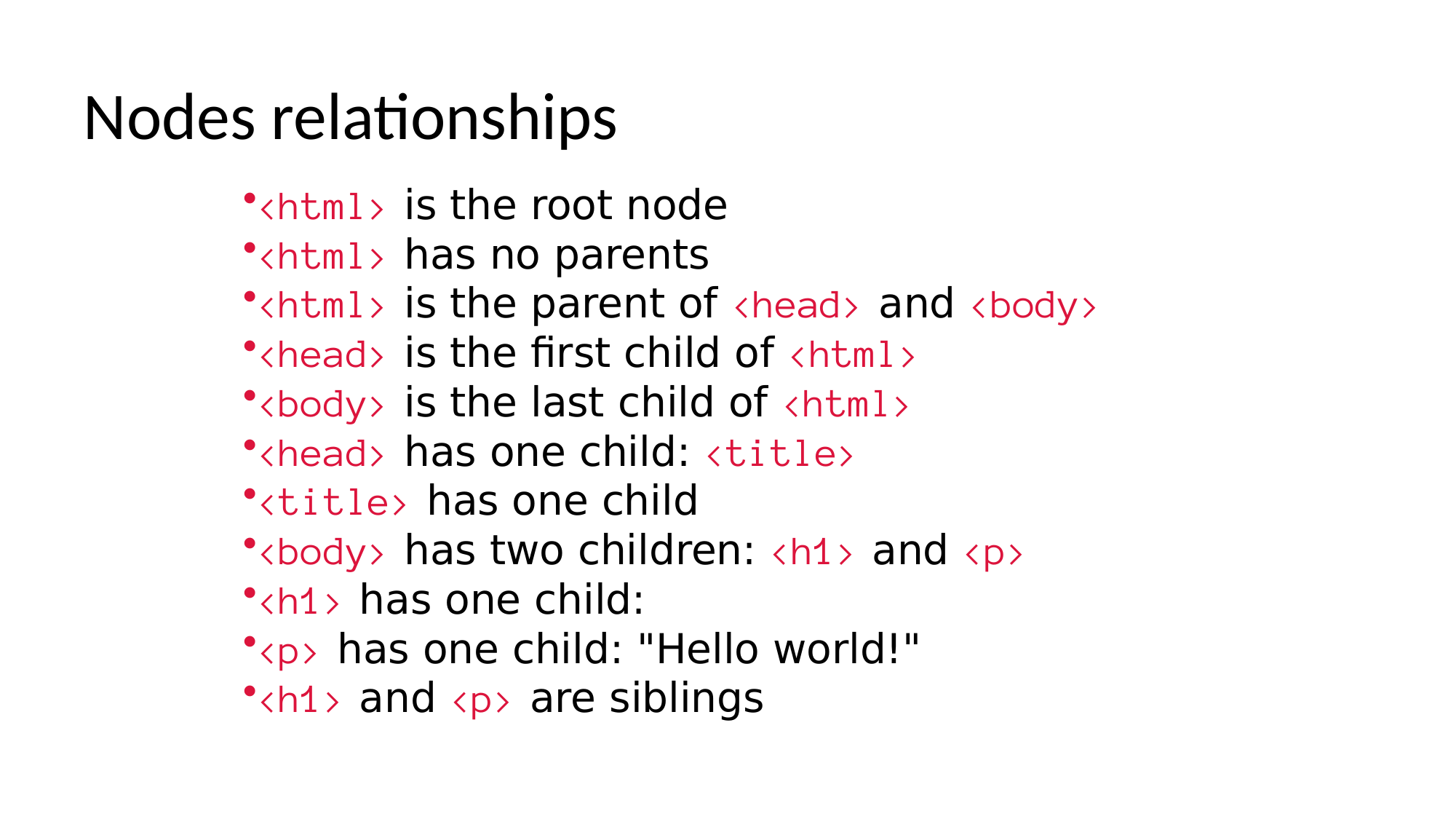

# Nodes relationships
<html> is the root node
<html> has no parents
<html> is the parent of <head> and <body>
<head> is the first child of <html>
<body> is the last child of <html>
<head> has one child: <title>
<title> has one child
<body> has two children: <h1> and <p>
<h1> has one child:
<p> has one child: "Hello world!"
<h1> and <p> are siblings